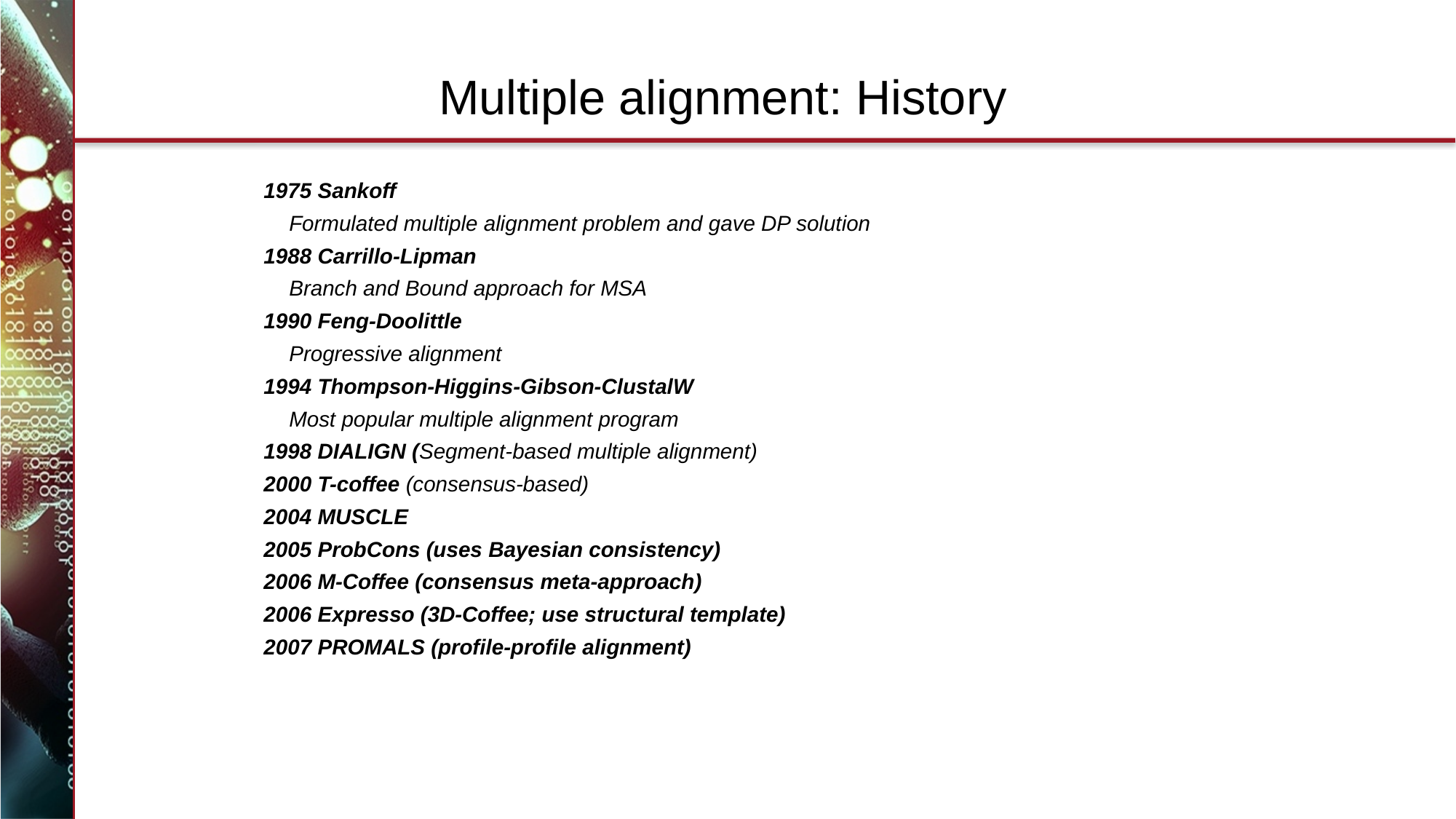

# Multiple alignment: History
1975 Sankoff
	Formulated multiple alignment problem and gave DP solution
1988 Carrillo-Lipman
	Branch and Bound approach for MSA
1990 Feng-Doolittle
	Progressive alignment
1994 Thompson-Higgins-Gibson-ClustalW
	Most popular multiple alignment program
1998 DIALIGN (Segment-based multiple alignment)
2000 T-coffee (consensus-based)
2004 MUSCLE
2005 ProbCons (uses Bayesian consistency)
2006 M-Coffee (consensus meta-approach)
2006 Expresso (3D-Coffee; use structural template)
2007 PROMALS (profile-profile alignment)